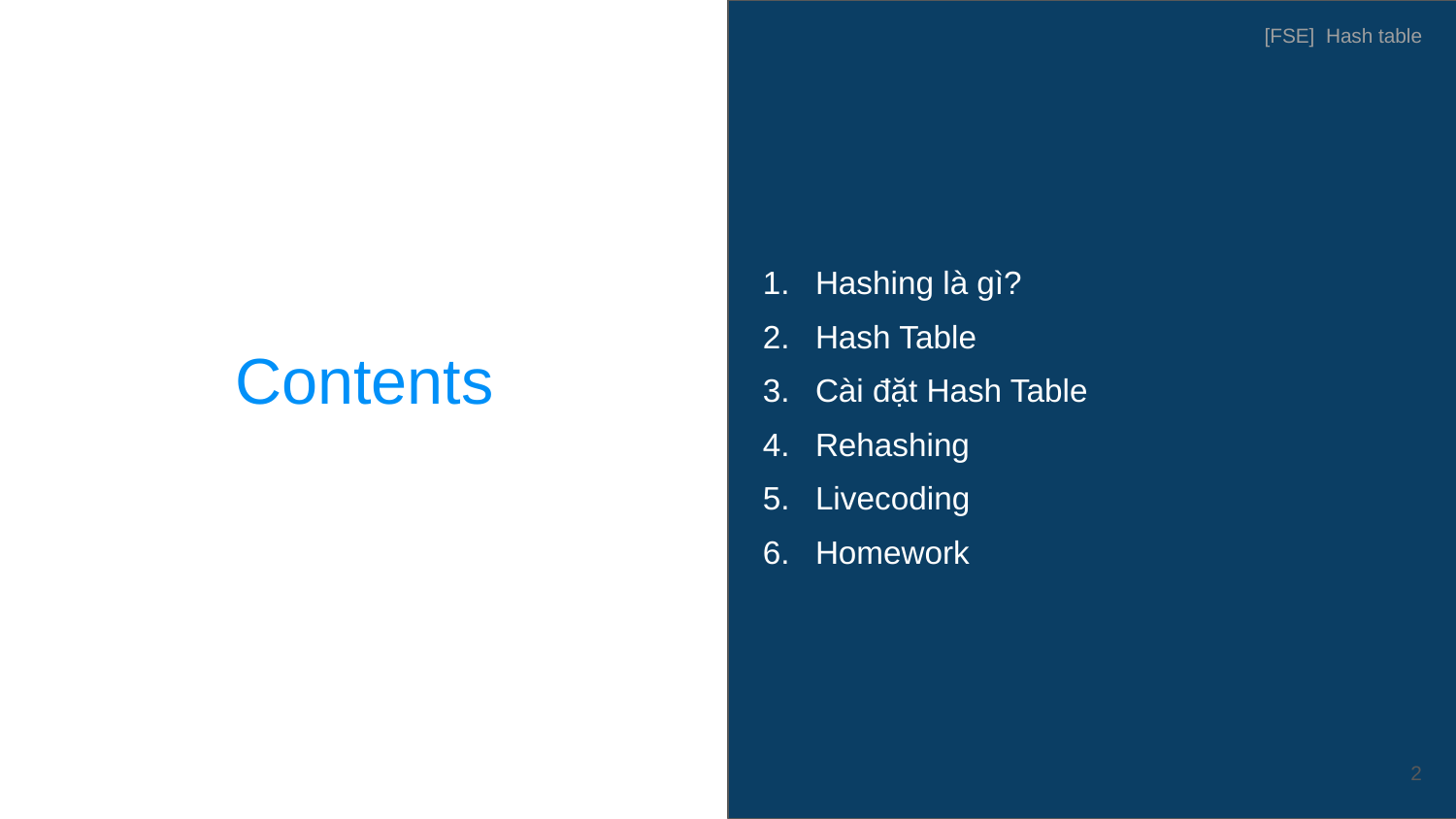

[FSE]  Hash table
Hashing là gì?
Hash Table
Cài đặt Hash Table
Rehashing
Livecoding
Homework
# Contents

2